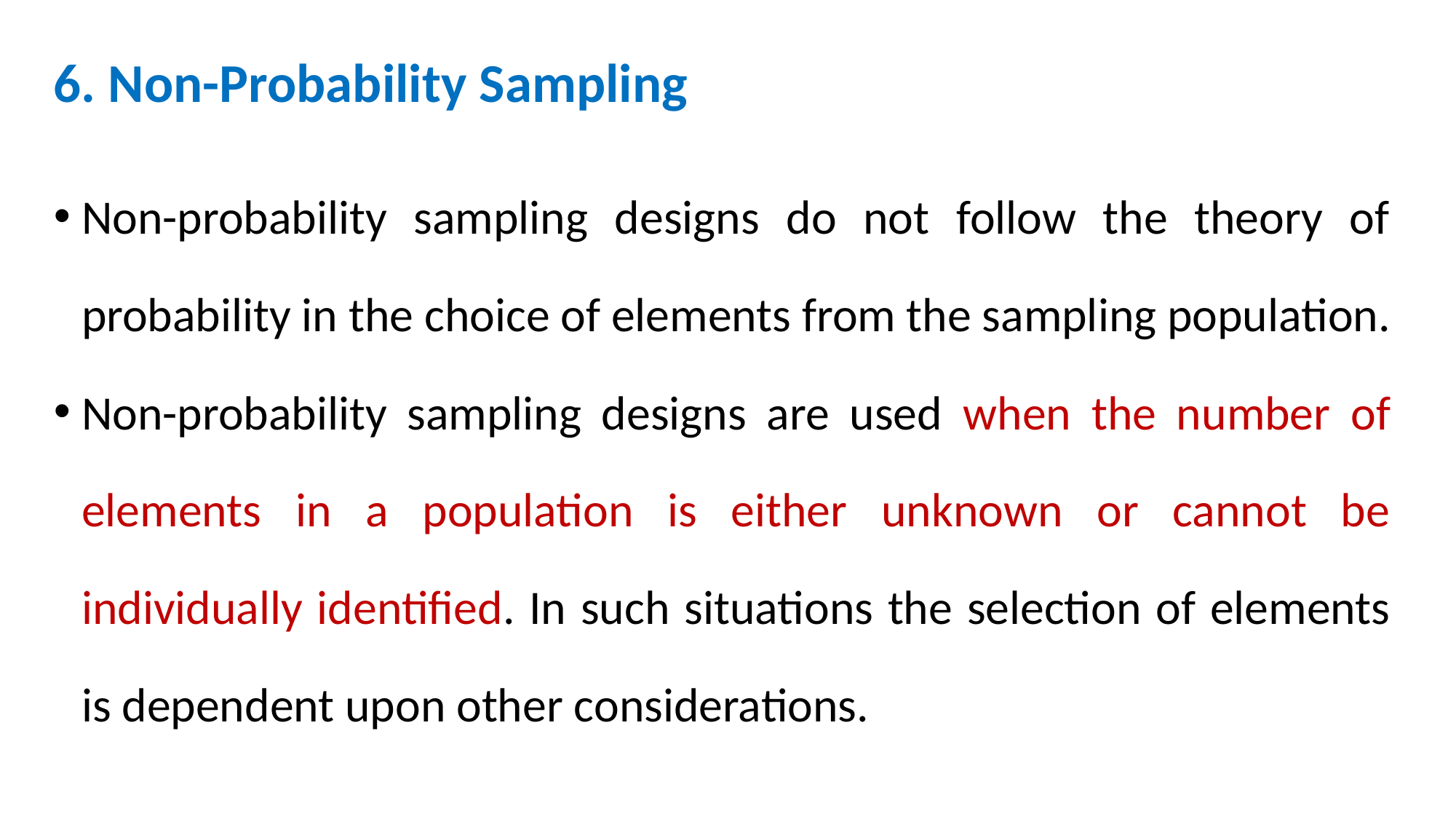

# 6. Non-Probability Sampling
Non-probability sampling designs do not follow the theory of probability in the choice of elements from the sampling population.
Non-probability sampling designs are used when the number of elements in a population is either unknown or cannot be individually identified. In such situations the selection of elements is dependent upon other considerations.